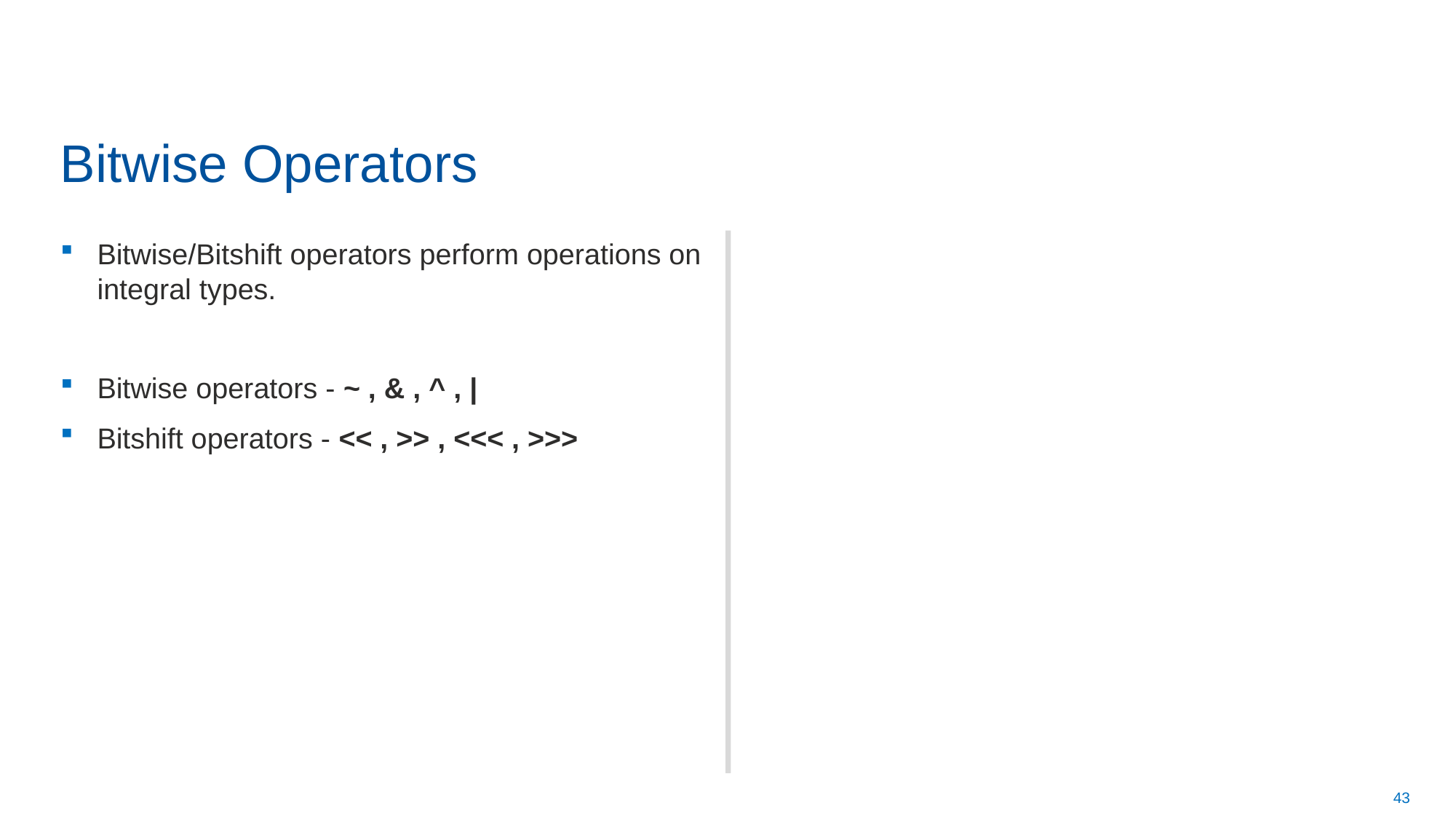

# Bitwise Operators
Bitwise/Bitshift operators perform operations on integral types.

Bitwise operators - ~ , & , ^ , |
Bitshift operators - << , >> , <<< , >>>